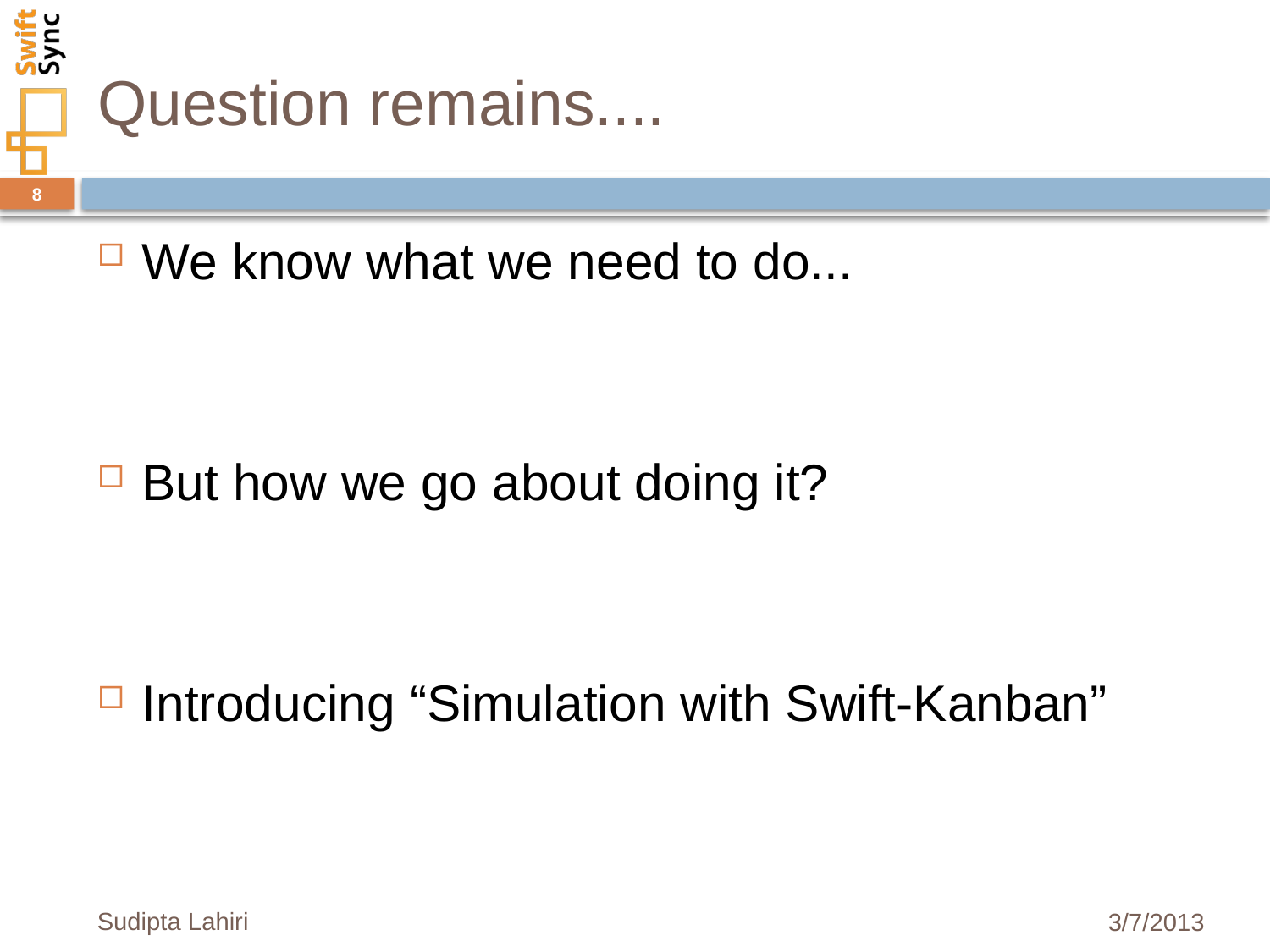

# Question remains....
8
We know what we need to do...

But how we go about doing it?

Introducing “Simulation with Swift-Kanban”
Sudipta Lahiri
3/7/2013